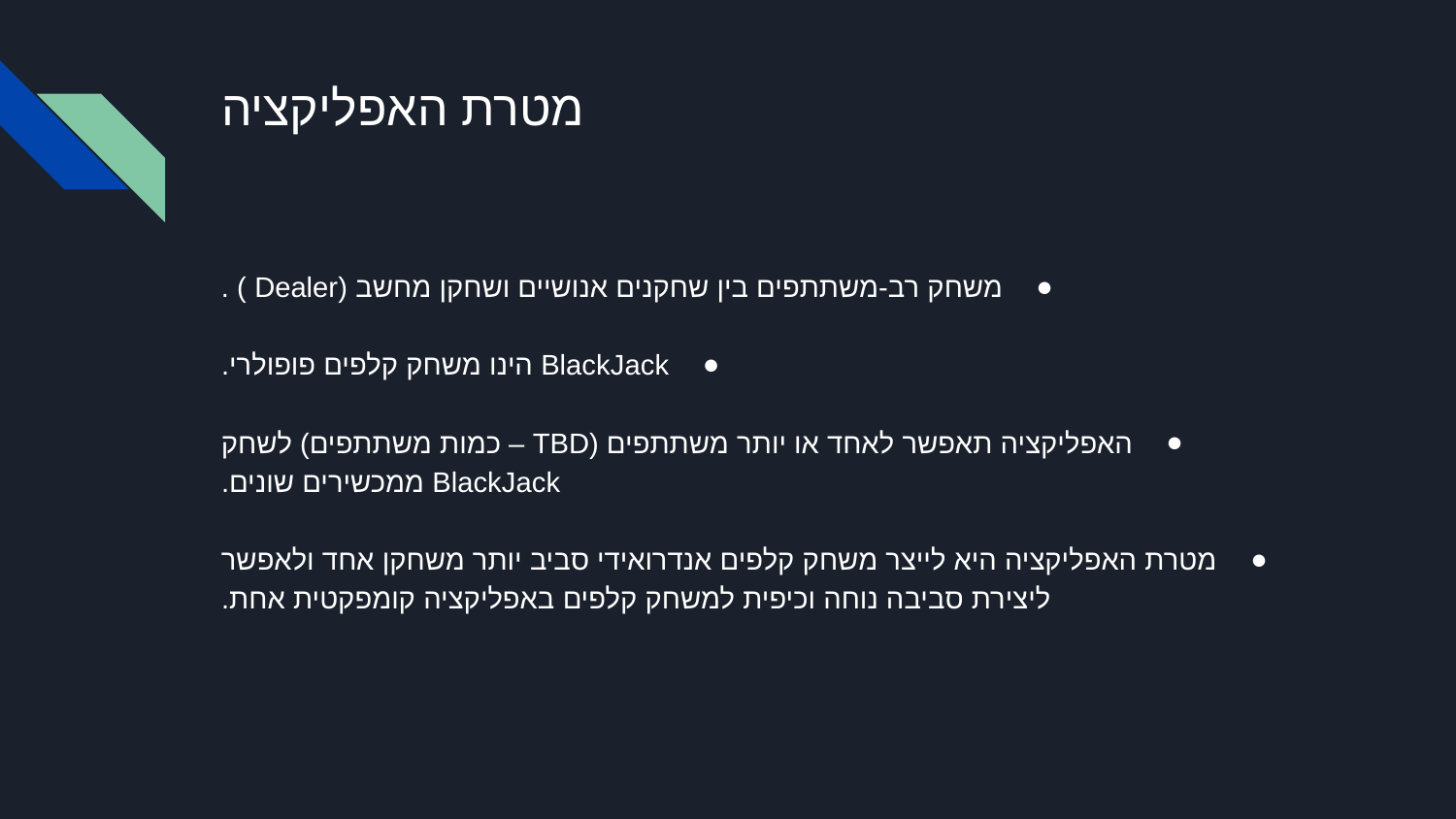

# מטרת האפליקציה
משחק רב-משתתפים בין שחקנים אנושיים ושחקן מחשב (Dealer ) .

BlackJack הינו משחק קלפים פופולרי.

האפליקציה תאפשר לאחד או יותר משתתפים (TBD – כמות משתתפים) לשחק BlackJack ממכשירים שונים.

מטרת האפליקציה היא לייצר משחק קלפים אנדרואידי סביב יותר משחקן אחד ולאפשר ליצירת סביבה נוחה וכיפית למשחק קלפים באפליקציה קומפקטית אחת.